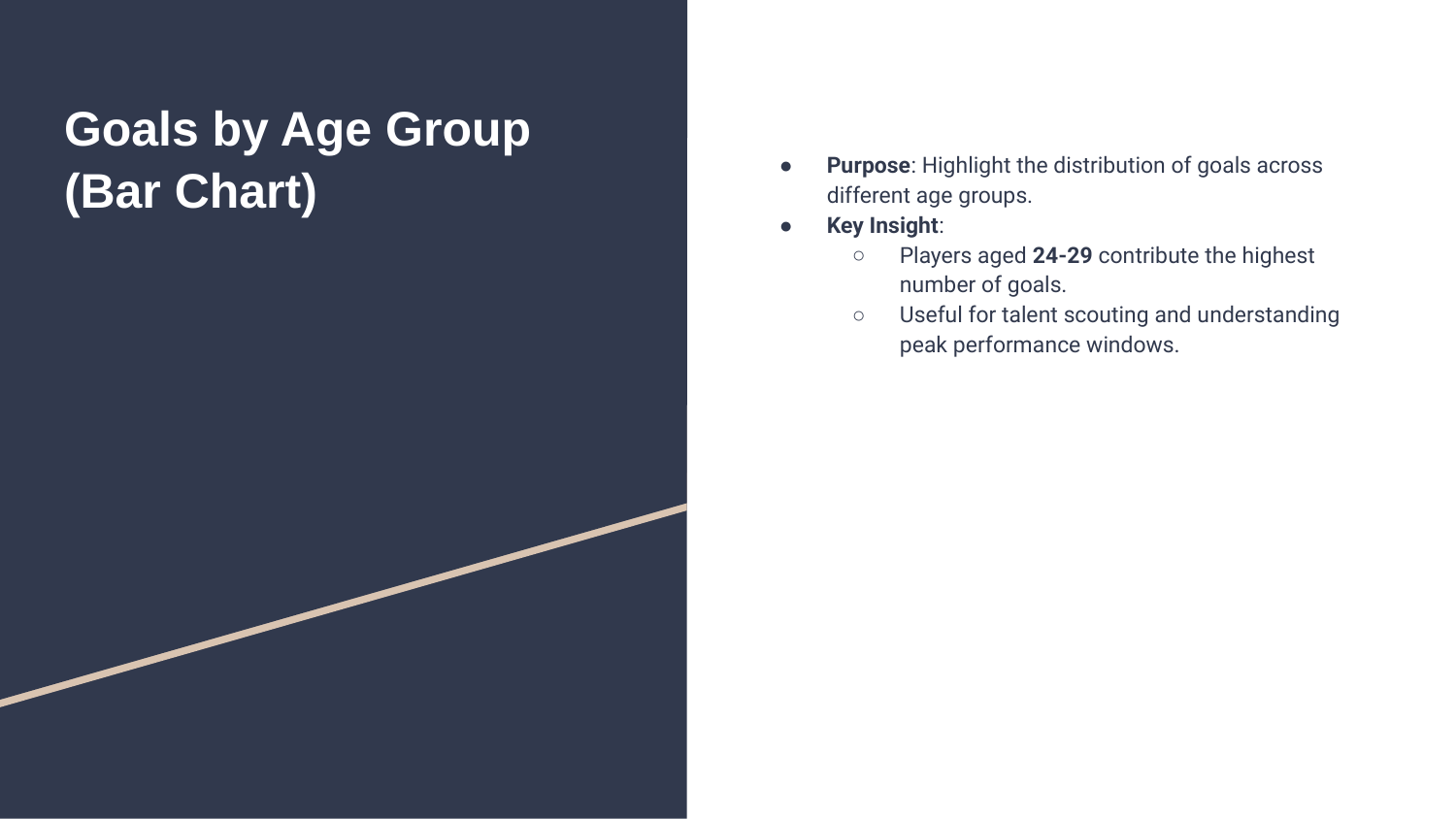

# Goals by Age Group (Bar Chart)

Purpose: Highlight the distribution of goals across different age groups.
Key Insight:
Players aged 24-29 contribute the highest number of goals.
Useful for talent scouting and understanding peak performance windows.